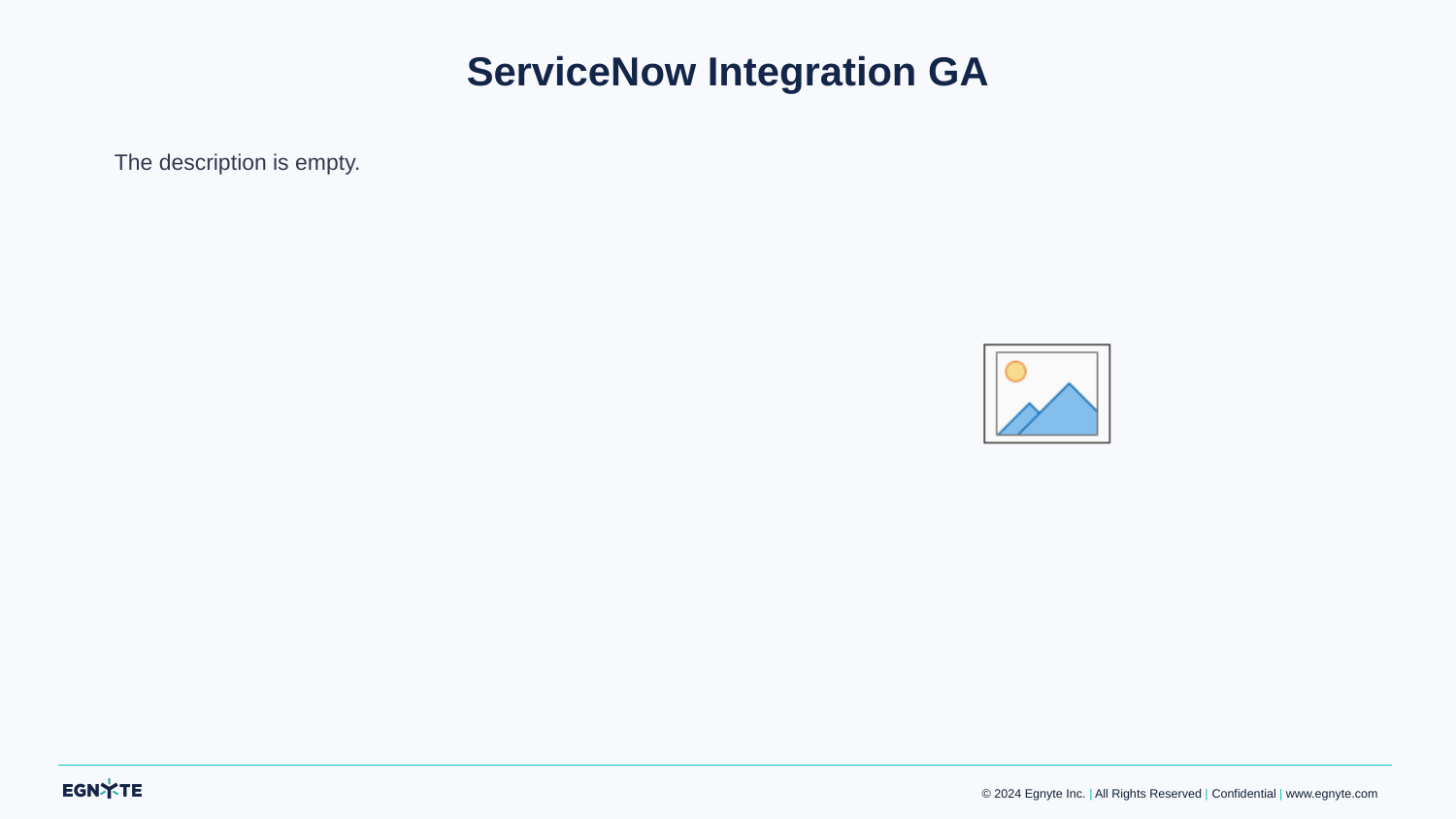

# ServiceNow Integration GA

The description is empty.